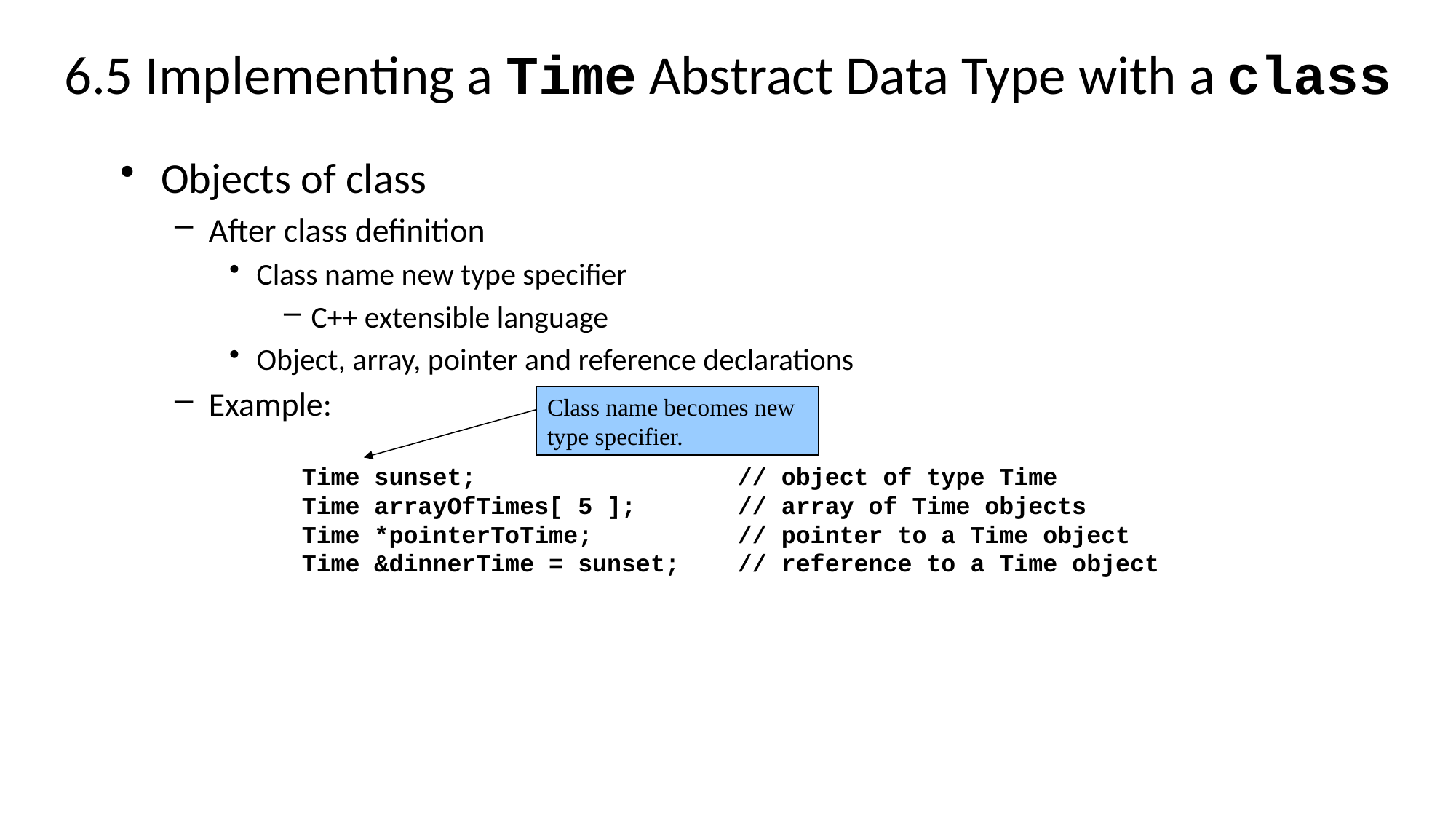

# 6.5 Implementing a Time Abstract Data Type with a class
Objects of class
After class definition
Class name new type specifier
C++ extensible language
Object, array, pointer and reference declarations
Example:

Class name becomes new type specifier.

Time sunset;                  // object of type Time
Time arrayOfTimes[ 5 ];       // array of Time objects
Time *pointerToTime;          // pointer to a Time object
Time &dinnerTime = sunset;    // reference to a Time object